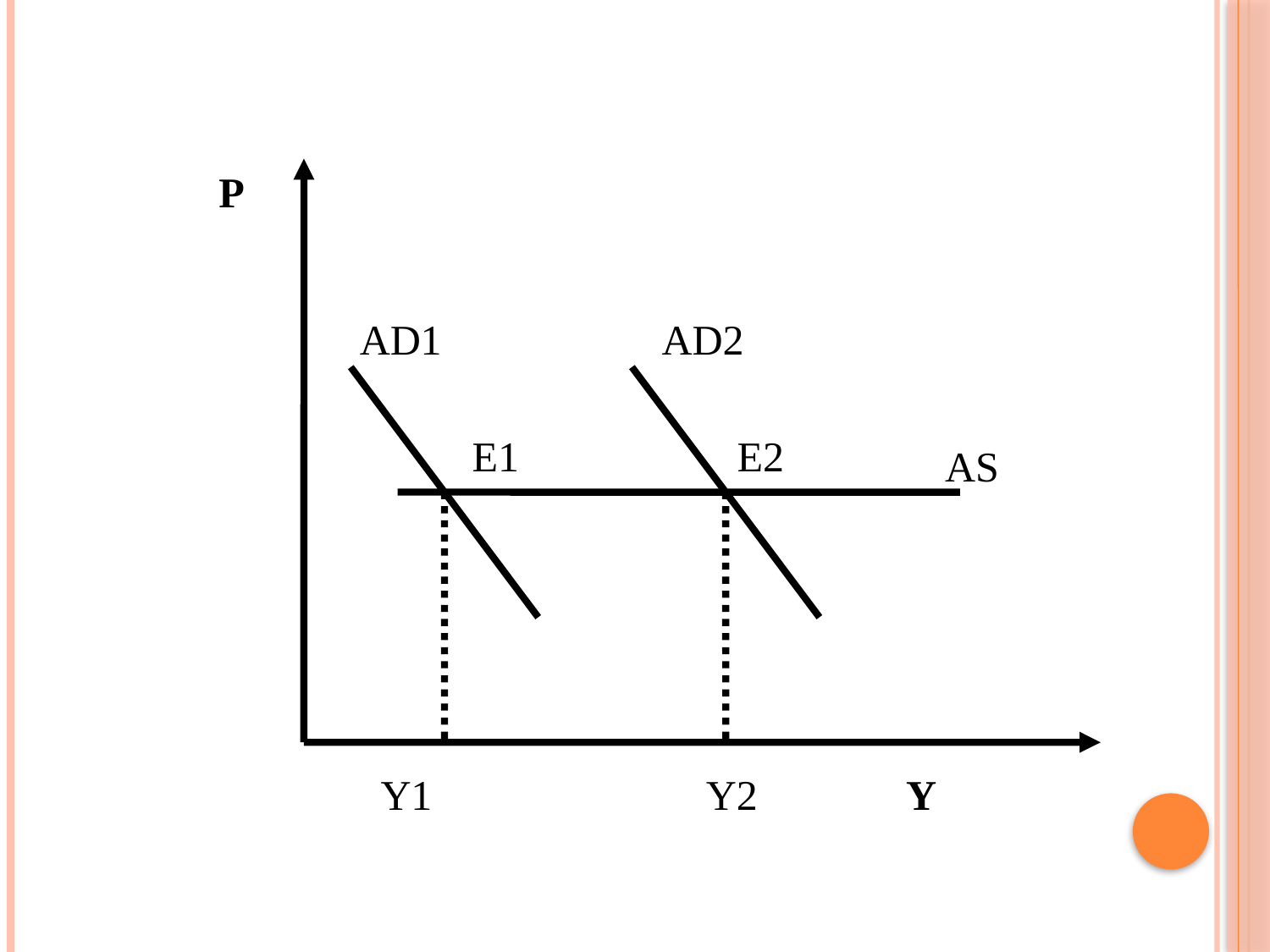

P

AD1                     AD2

E1
E2
AS

Y1                          Y2              Y